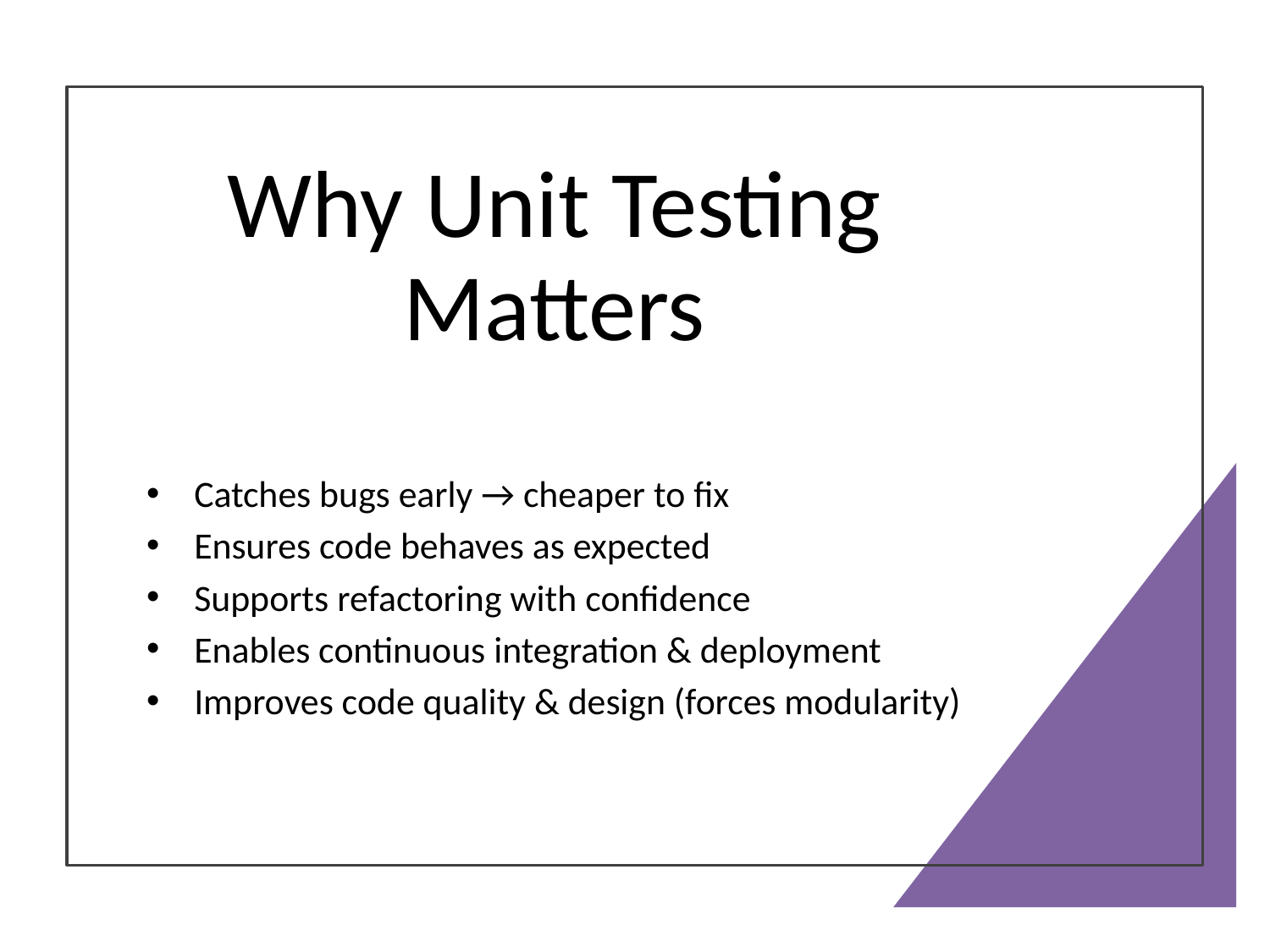

# Why Unit Testing Matters

Catches bugs early → cheaper to fix
Ensures code behaves as expected
Supports refactoring with confidence
Enables continuous integration & deployment
Improves code quality & design (forces modularity)